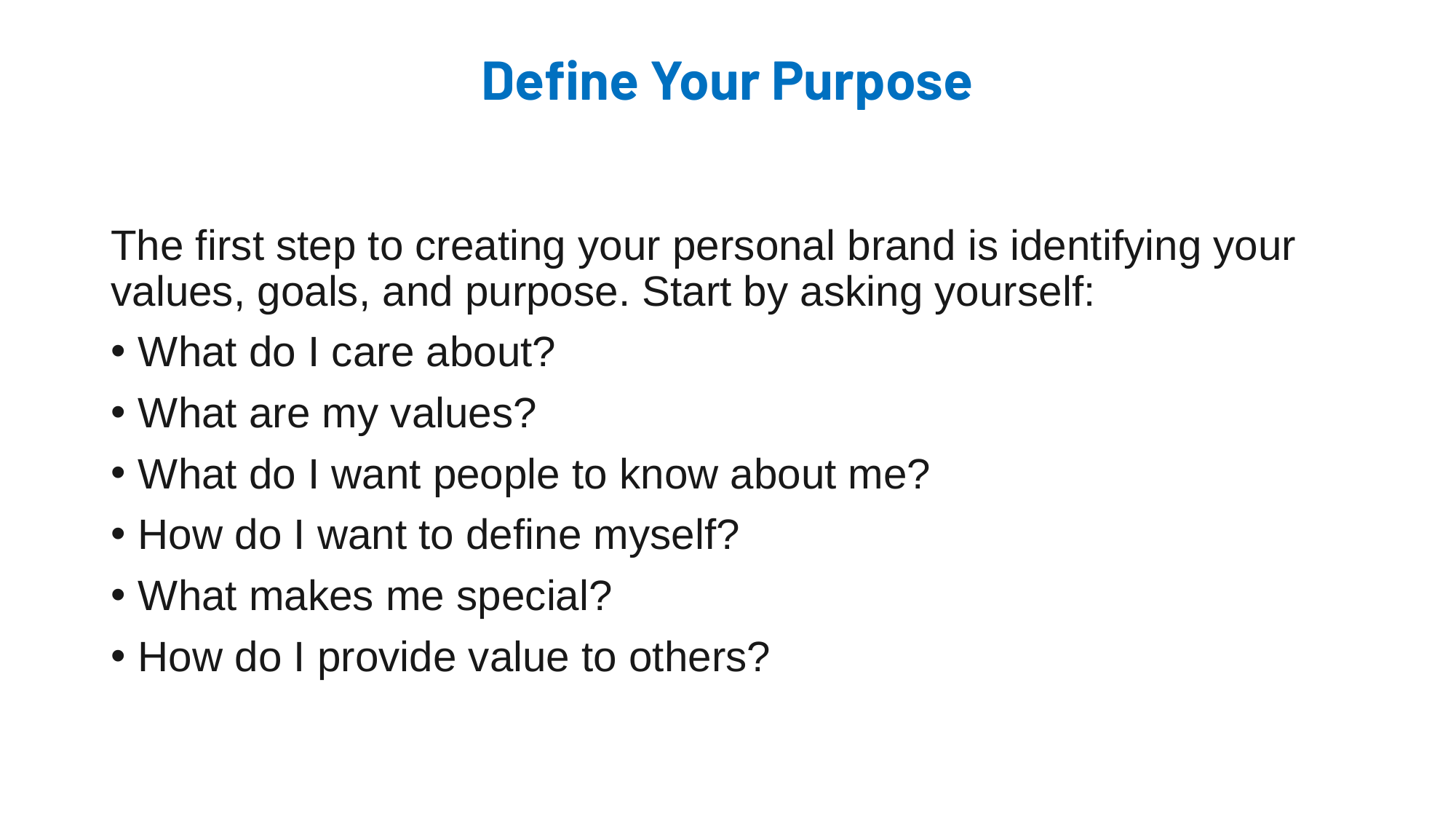

# Define Your Purpose
The first step to creating your personal brand is identifying your values, goals, and purpose. Start by asking yourself:
What do I care about?
What are my values?
What do I want people to know about me?
How do I want to define myself?
What makes me special?
How do I provide value to others?